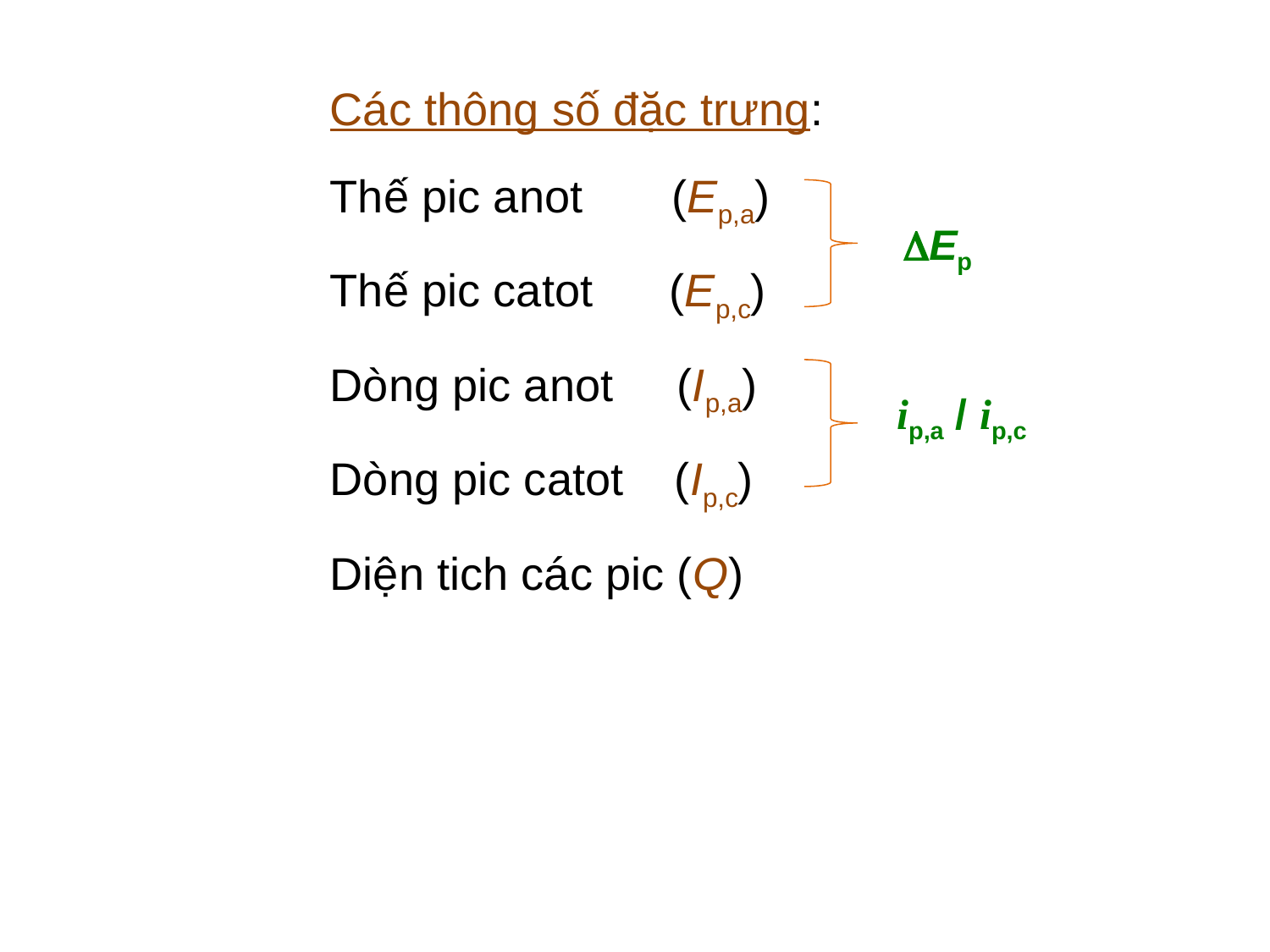

Các thông số đặc trưng:
Thế pic anot       (Ep,a)
Thế pic catot      (Ep,c)
Dòng pic anot     (Ip,a)
Dòng pic catot    (Ip,c)
Diện tich các pic (Q)

ΔEp

ip,a / ip,c